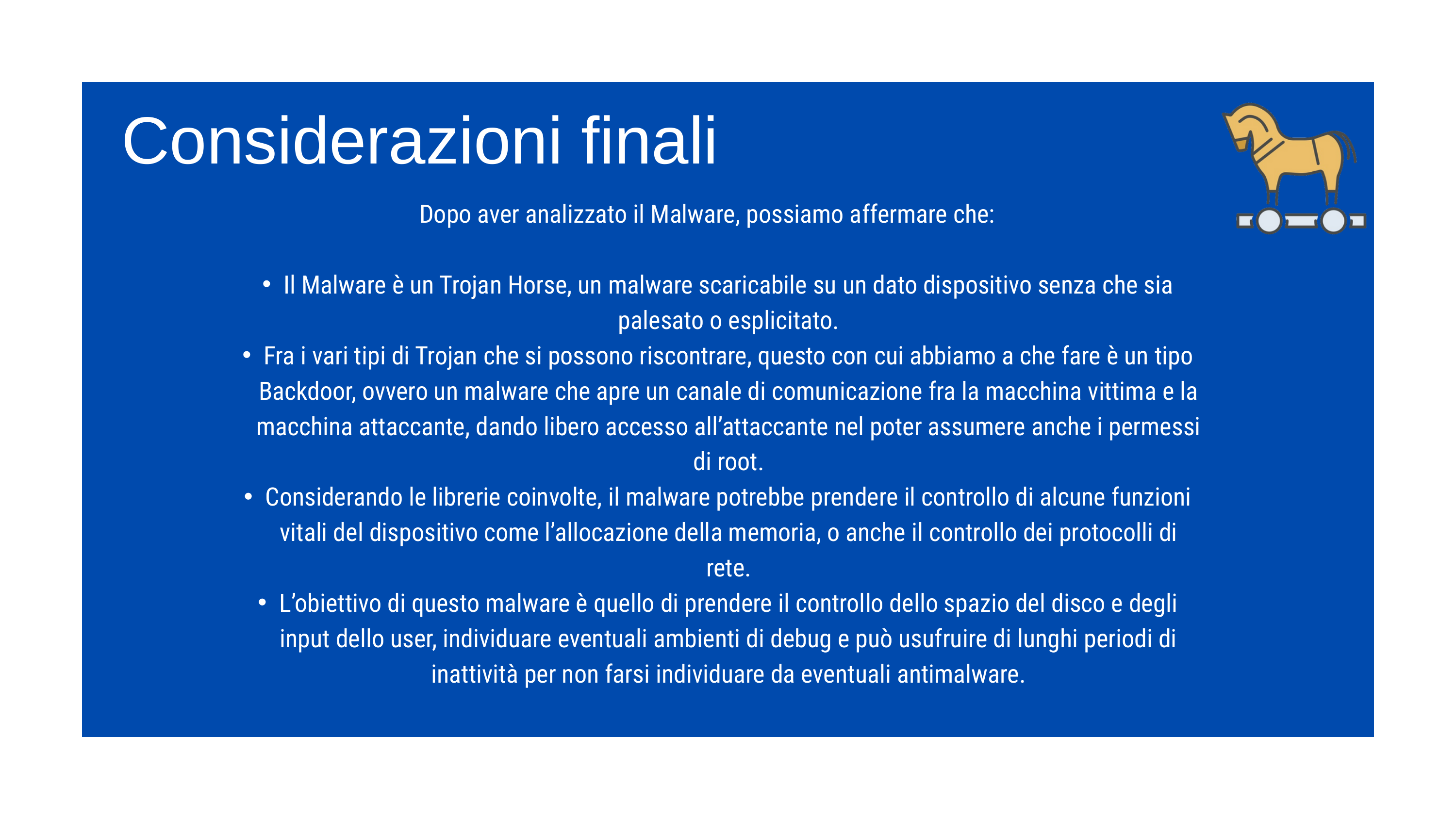

Considerazioni finali
Dopo aver analizzato il Malware, possiamo affermare che:

Il Malware è un Trojan Horse, un malware scaricabile su un dato dispositivo senza che sia palesato o esplicitato.
Fra i vari tipi di Trojan che si possono riscontrare, questo con cui abbiamo a che fare è un tipo Backdoor, ovvero un malware che apre un canale di comunicazione fra la macchina vittima e la macchina attaccante, dando libero accesso all’attaccante nel poter assumere anche i permessi di root.
Considerando le librerie coinvolte, il malware potrebbe prendere il controllo di alcune funzioni vitali del dispositivo come l’allocazione della memoria, o anche il controllo dei protocolli di rete.
L’obiettivo di questo malware è quello di prendere il controllo dello spazio del disco e degli input dello user, individuare eventuali ambienti di debug e può usufruire di lunghi periodi di inattività per non farsi individuare da eventuali antimalware.